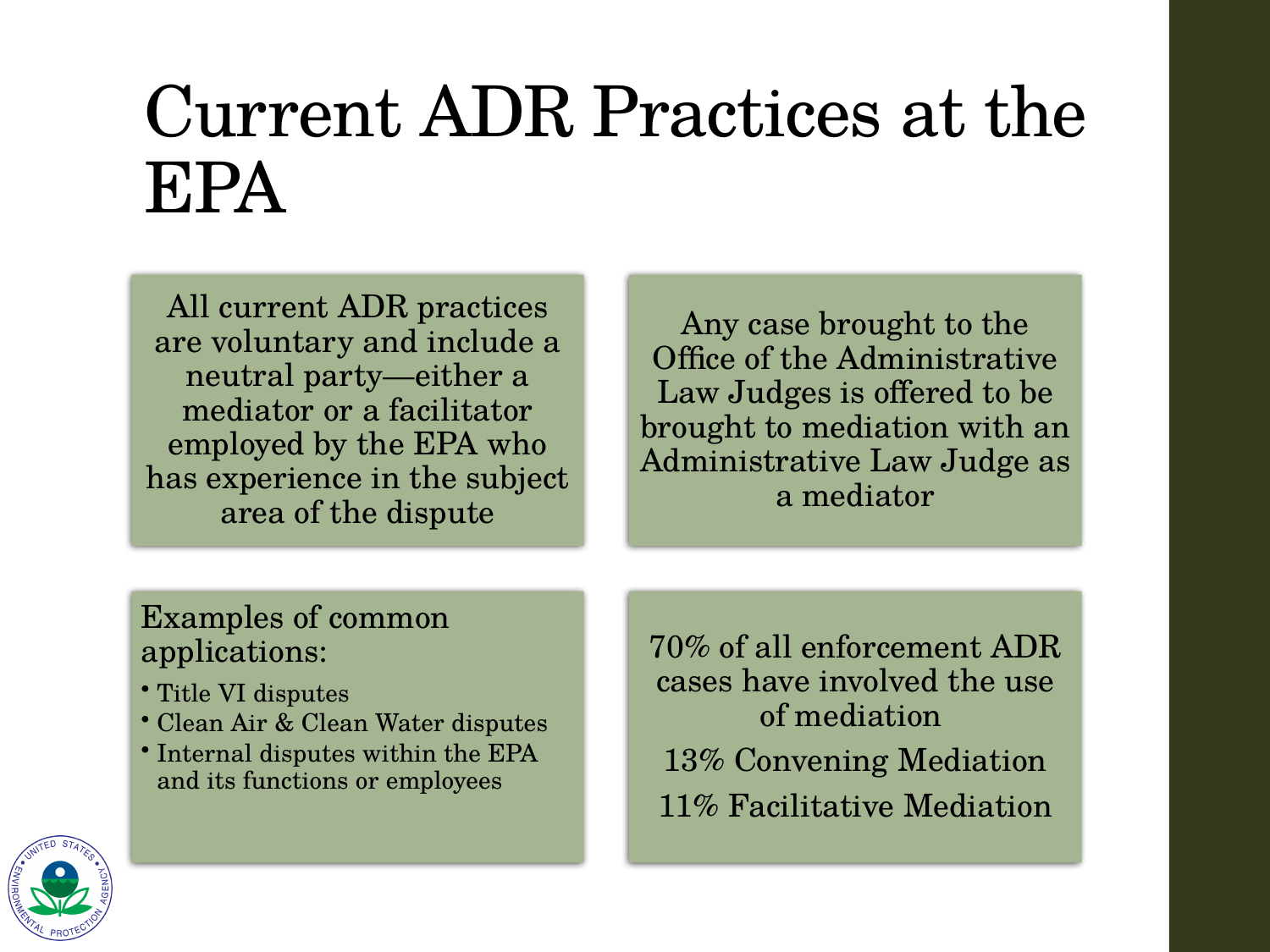

# Current ADR Practices at the EPA
All current ADR practices are voluntary and include a neutral party—either a mediator or a facilitator employed by the EPA who has experience in the subject area of the dispute
Any case brought to the Office of the Administrative Law Judges is offered to be brought to mediation with an Administrative Law Judge as a mediator
Examples of common applications:
Title VI disputes
Clean Air & Clean Water disputes
Internal disputes within the EPA and its functions or employees
70% of all enforcement ADR cases have involved the use of mediation
13% Convening Mediation
11% Facilitative Mediation